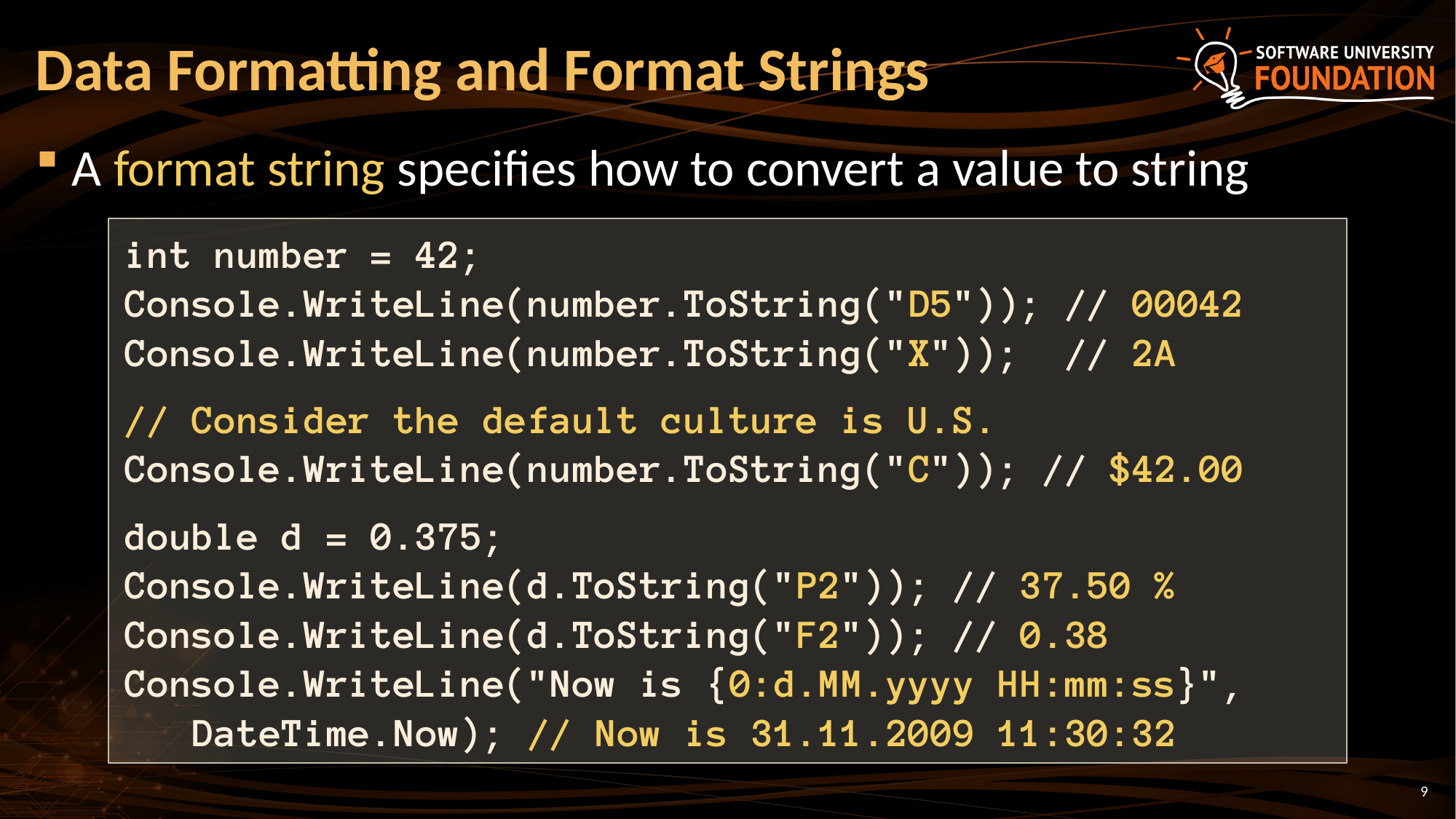

# Data Formatting and Format Strings
A format string specifies how to convert a value to string
int number = 42;
Console.WriteLine(number.ToString("D5")); // 00042
Console.WriteLine(number.ToString("X"));  // 2A
// Consider the default culture is U.S.
Console.WriteLine(number.ToString("C")); // $42.00
double d = 0.375;
Console.WriteLine(d.ToString("P2")); // 37.50 %
Console.WriteLine(d.ToString("F2")); // 0.38
Console.WriteLine("Now is {0:d.MM.yyyy HH:mm:ss}",
   DateTime.Now); // Now is 31.11.2009 11:30:32
9